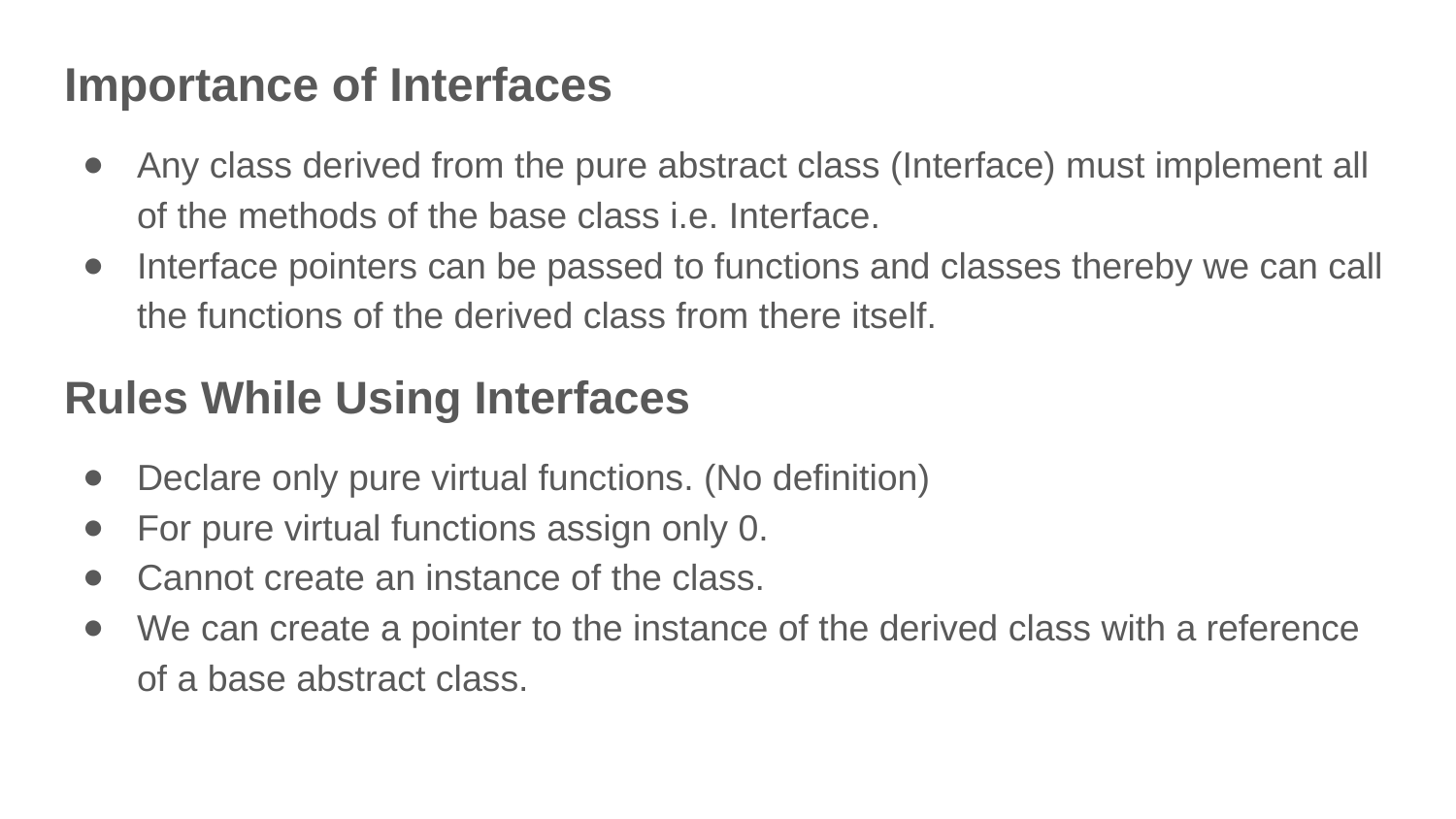

Importance of Interfaces
Any class derived from the pure abstract class (Interface) must implement all of the methods of the base class i.e. Interface.
Interface pointers can be passed to functions and classes thereby we can call the functions of the derived class from there itself.
Rules While Using Interfaces
Declare only pure virtual functions. (No definition)
For pure virtual functions assign only 0.
Cannot create an instance of the class.
We can create a pointer to the instance of the derived class with a reference of a base abstract class.